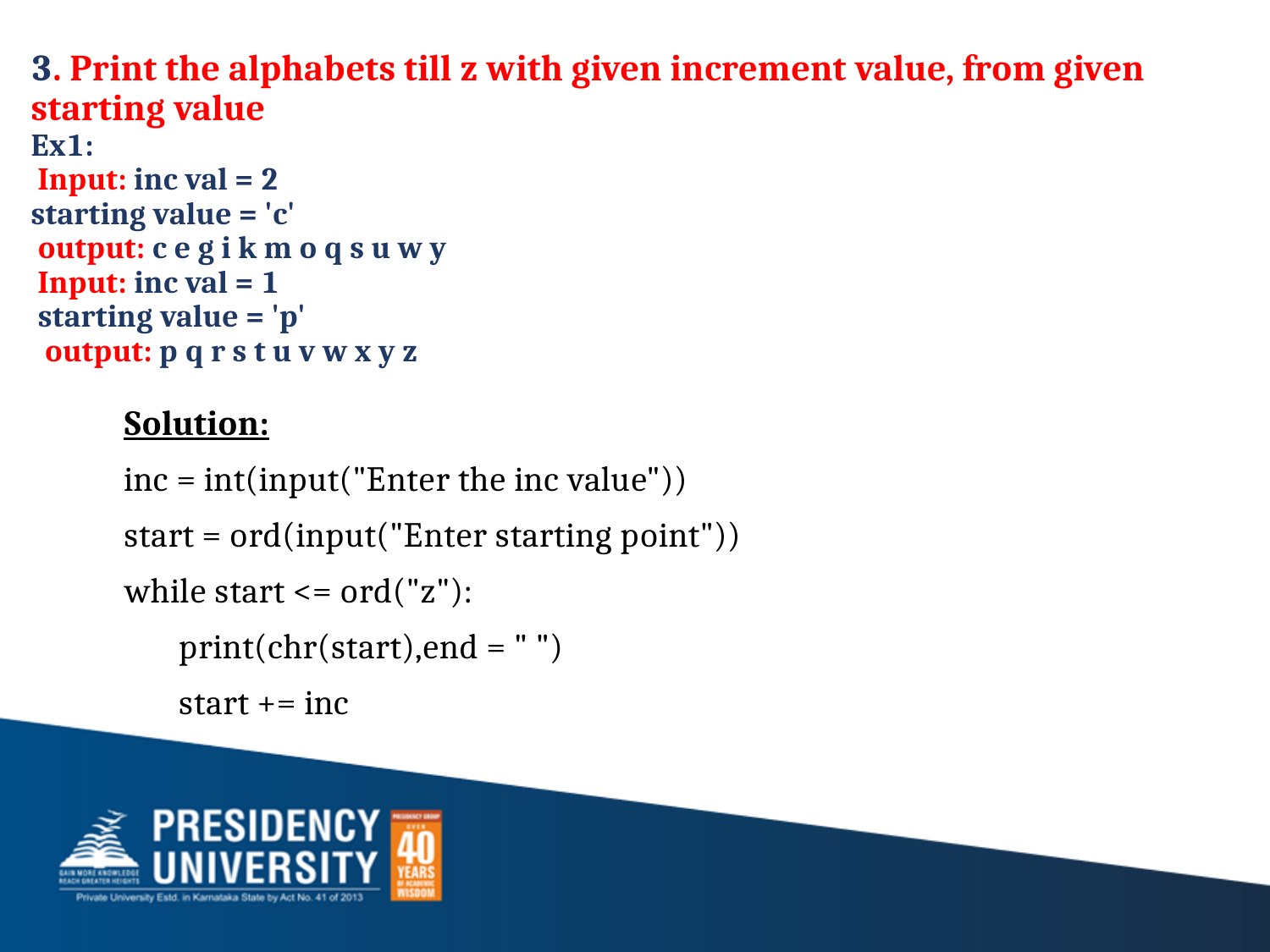

# 3. Print the alphabets till z with given increment value, from given starting value Ex1: Input: inc val = 2 starting value = 'c' output: c e g i k m o q s u w y Input: inc val = 1 starting value = 'p' output: p q r s t u v w x y z
Solution:
inc = int(input("Enter the inc value"))
start = ord(input("Enter starting point"))
while start <= ord("z"):
       print(chr(start),end = " ")
       start += inc